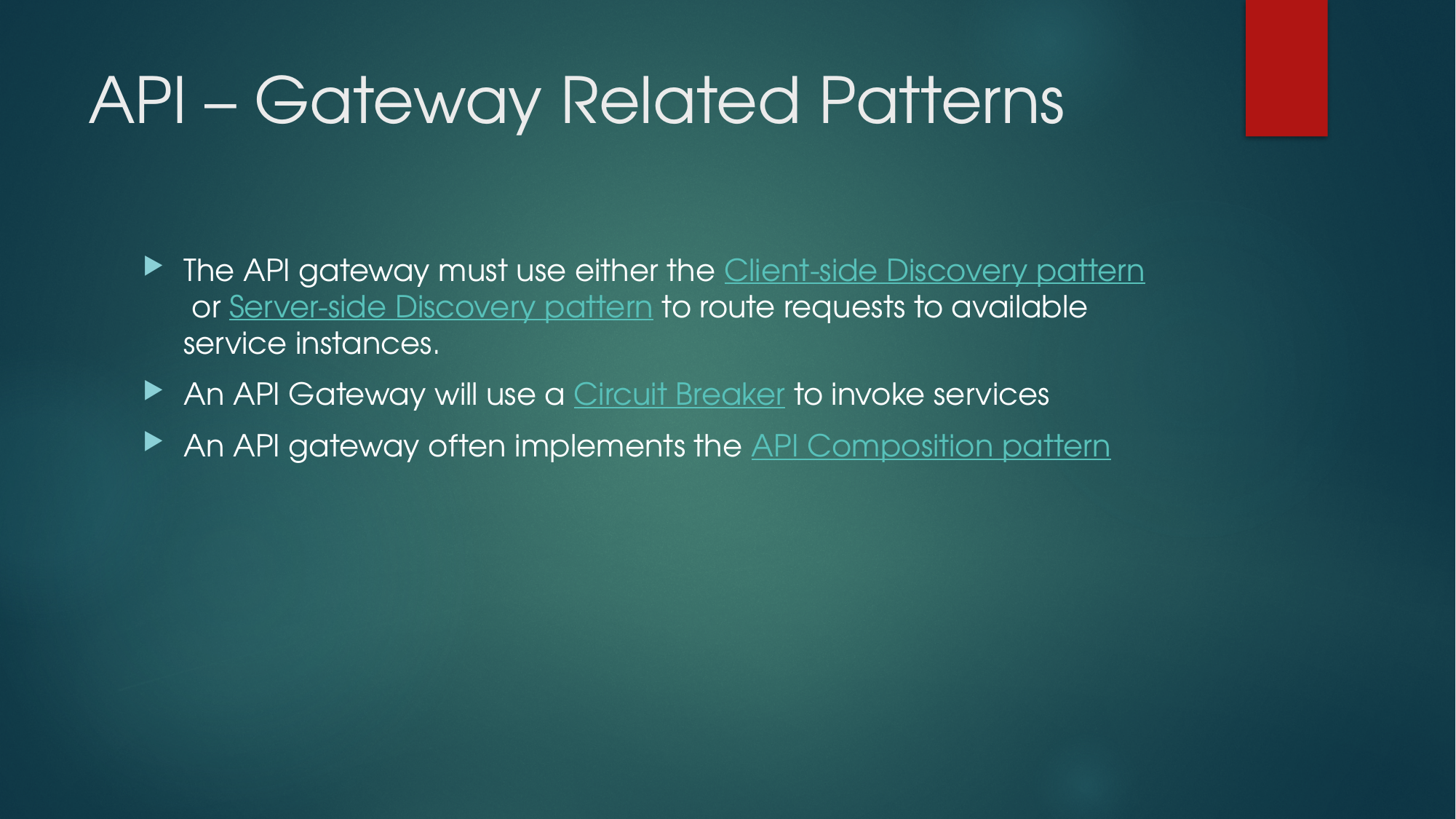

# API – Gateway Related Patterns
The API gateway must use either the Client-side Discovery pattern or Server-side Discovery pattern to route requests to available service instances.
An API Gateway will use a Circuit Breaker to invoke services
An API gateway often implements the API Composition pattern